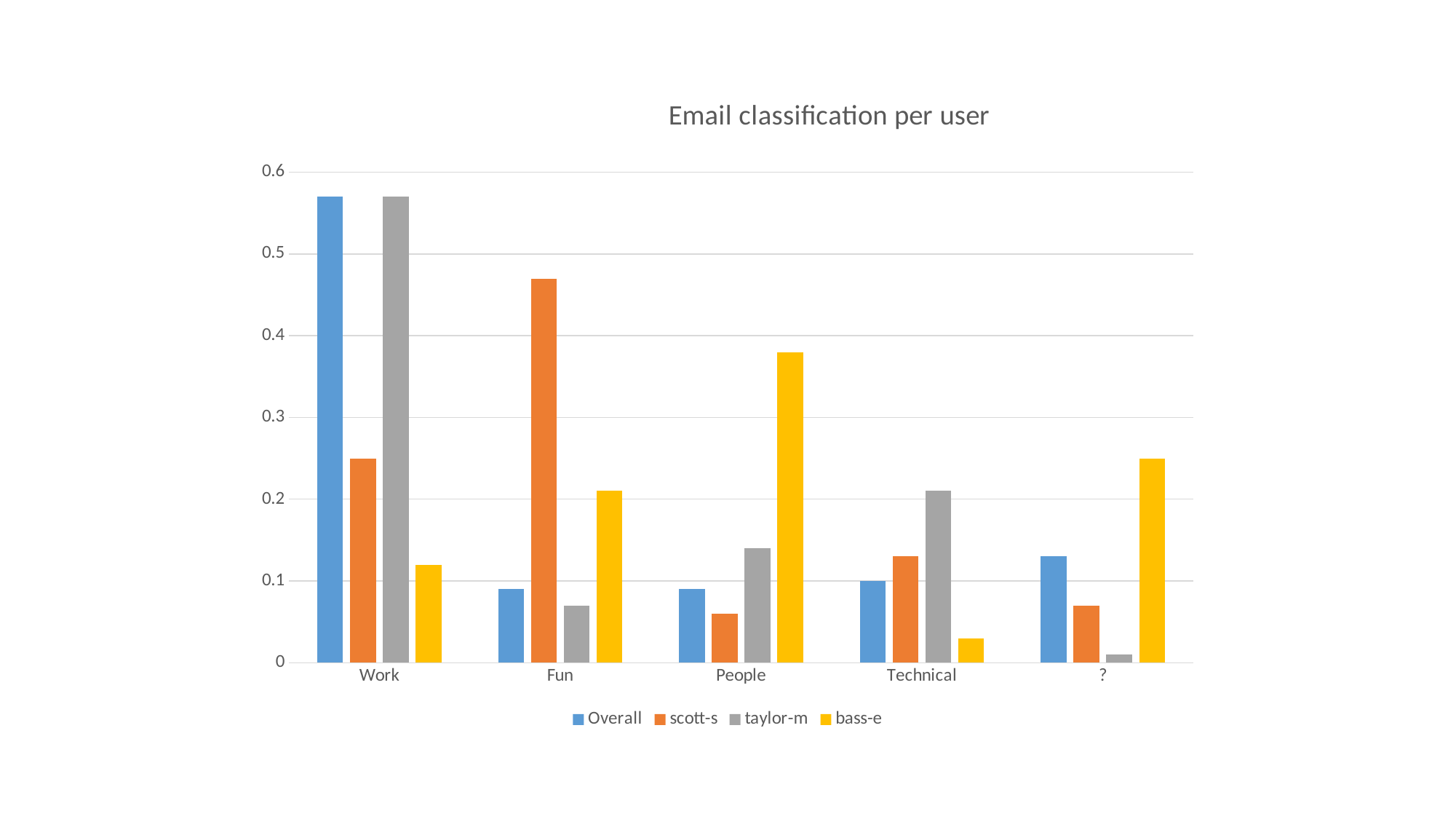

### Chart: Email classification per user

| Category | Overall | scott-s | taylor-m | bass-e |
|---|---|---|---|---|
| Work | 0.57 | 0.25 | 0.57 | 0.12 |
| Fun | 0.09 | 0.47 | 0.07 | 0.21 |
| People | 0.09 | 0.06 | 0.14 | 0.38 |
| Technical | 0.1 | 0.13 | 0.21 | 0.03 |
| ? | 0.13 | 0.07 | 0.01 | 0.25 |